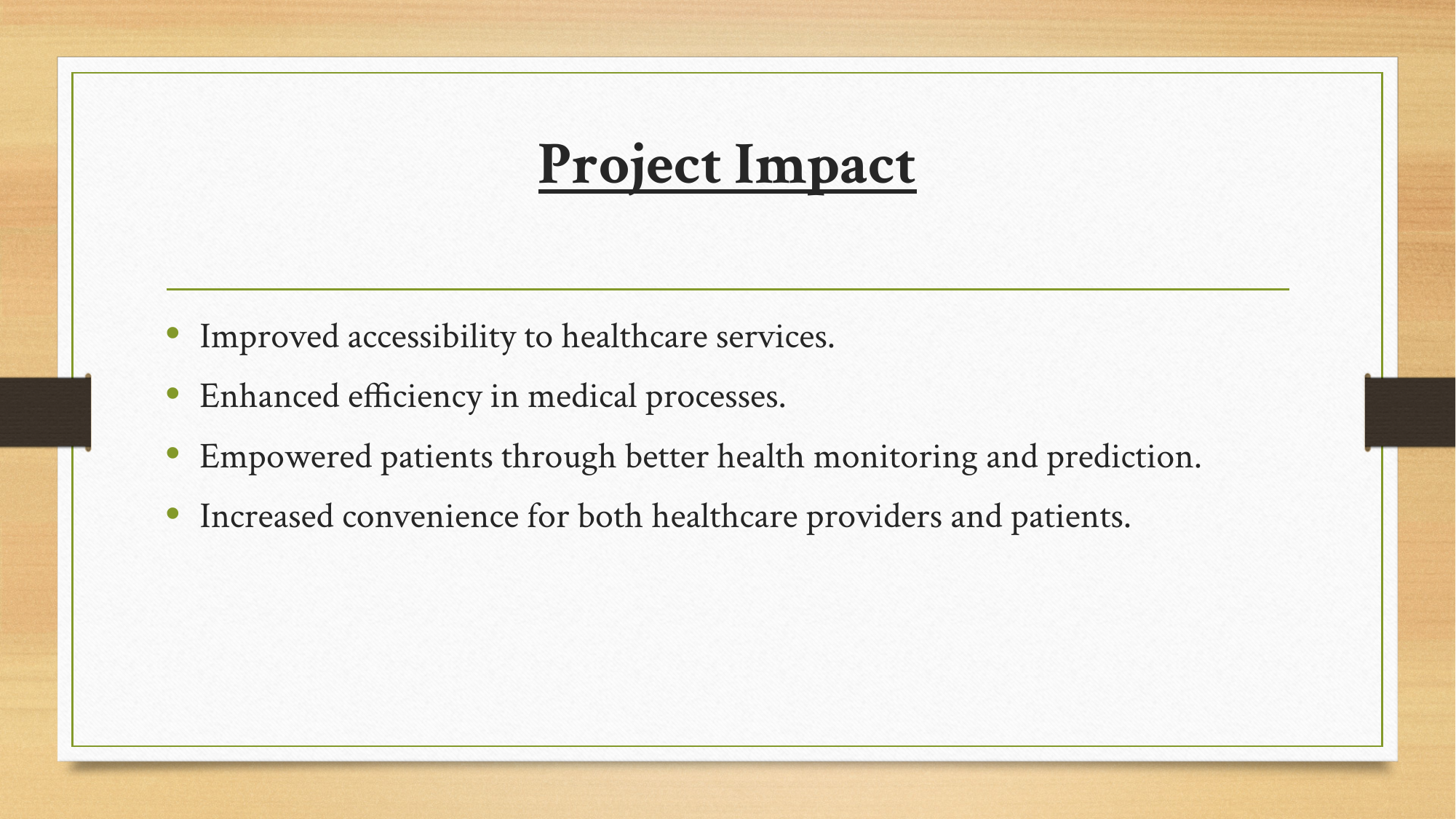

# Project Impact
Improved accessibility to healthcare services.
Enhanced efficiency in medical processes.
Empowered patients through better health monitoring and prediction.
Increased convenience for both healthcare providers and patients.